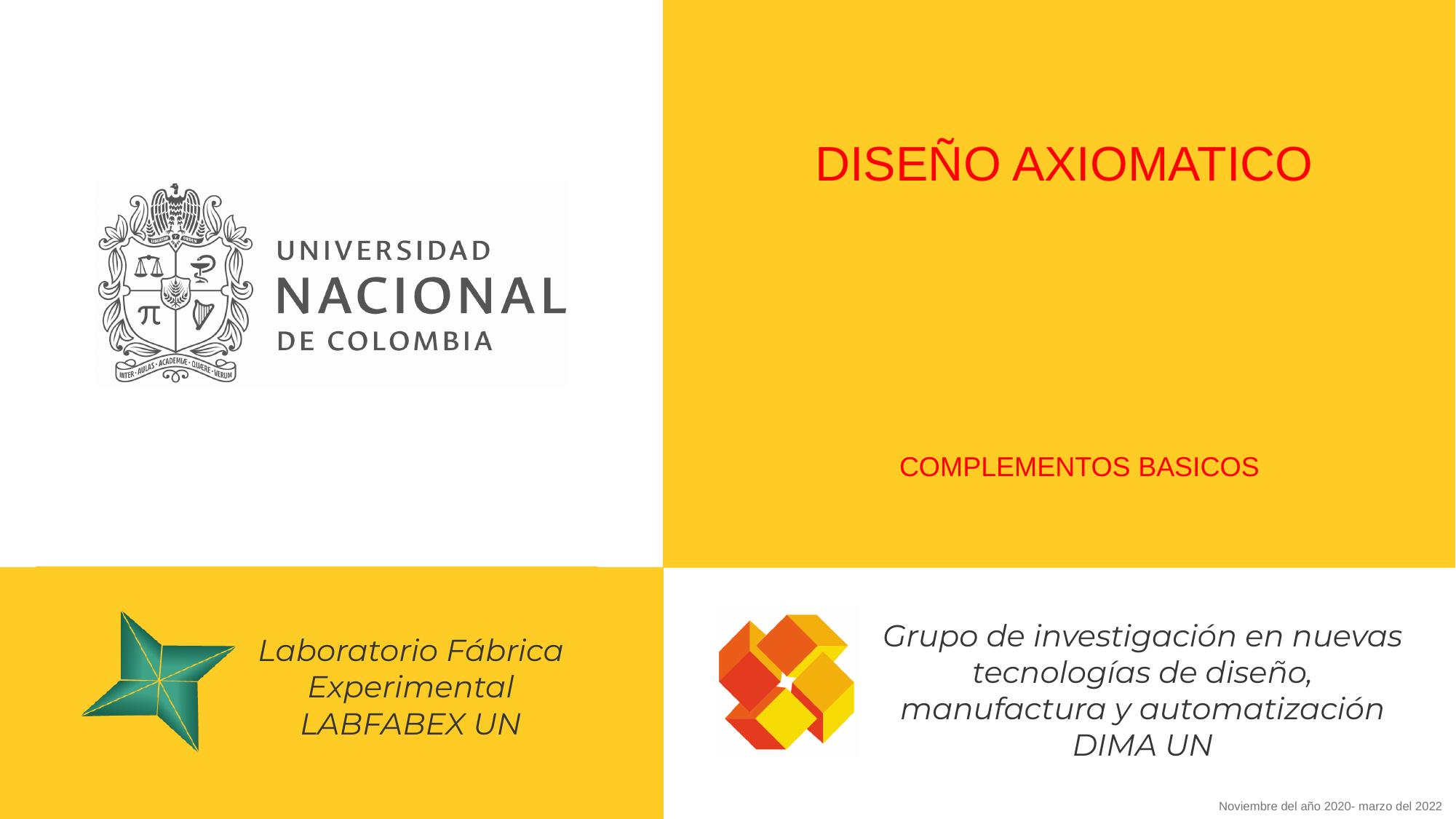

DISEÑO AXIOMATICO

COMPLEMENTOS BASICOS

Noviembre del año 2020- marzo del 2022